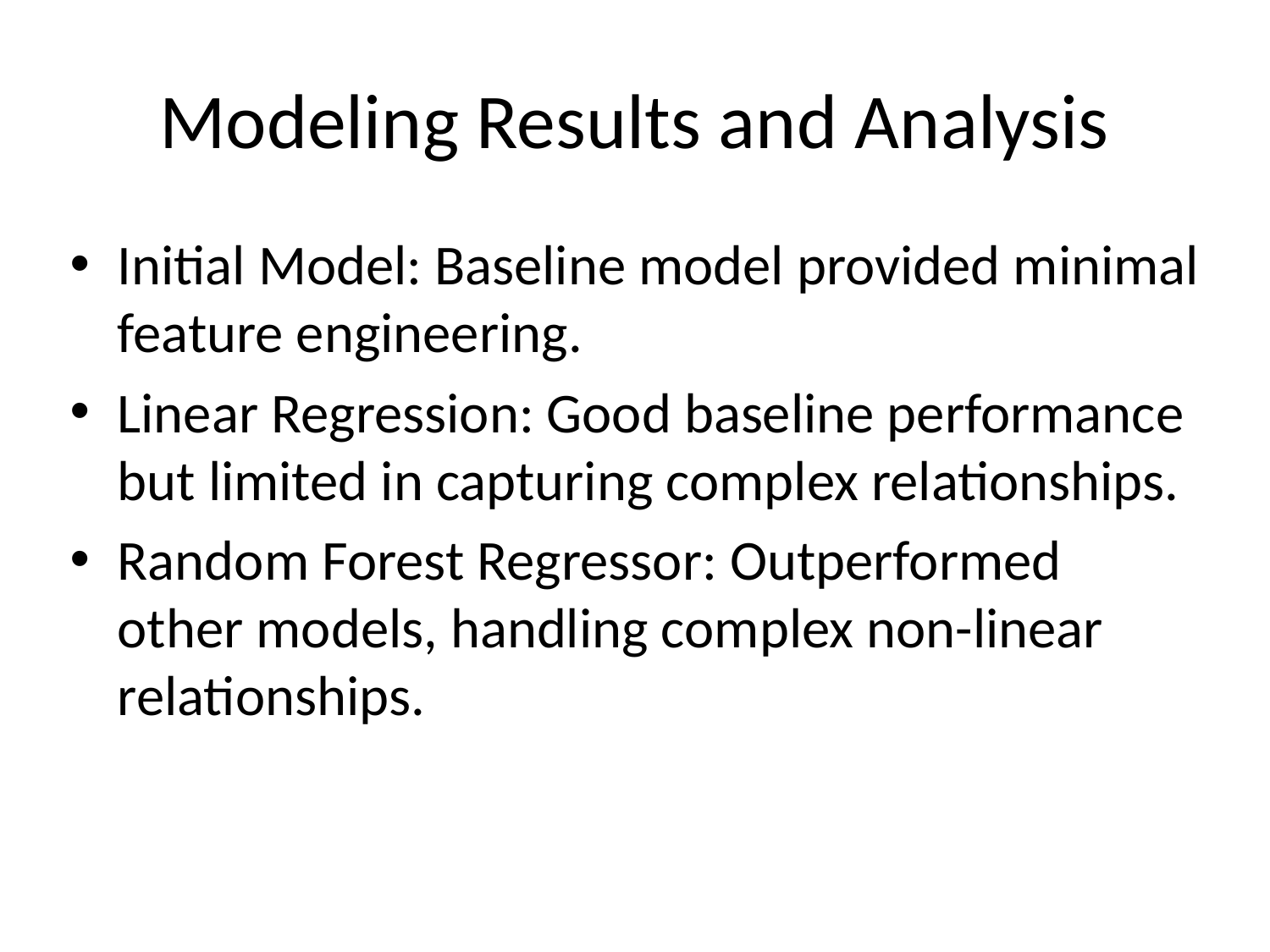

# Modeling Results and Analysis
Initial Model: Baseline model provided minimal feature engineering.
Linear Regression: Good baseline performance but limited in capturing complex relationships.
Random Forest Regressor: Outperformed other models, handling complex non-linear relationships.